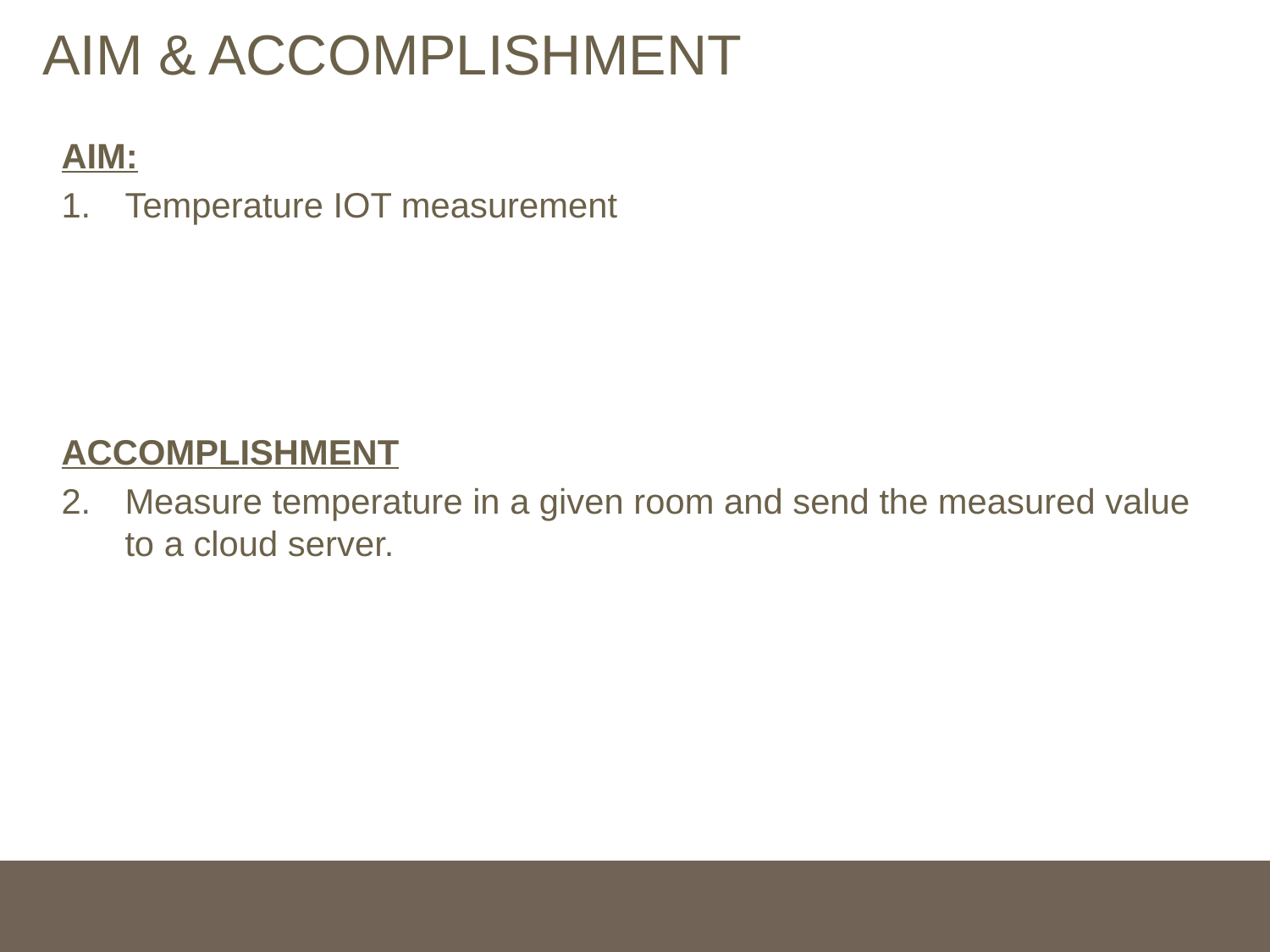

# AIM & ACCOMPLISHMENT
AIM:
Temperature IOT measurement

ACCOMPLISHMENT
Measure temperature in a given room and send the measured value to a cloud server.